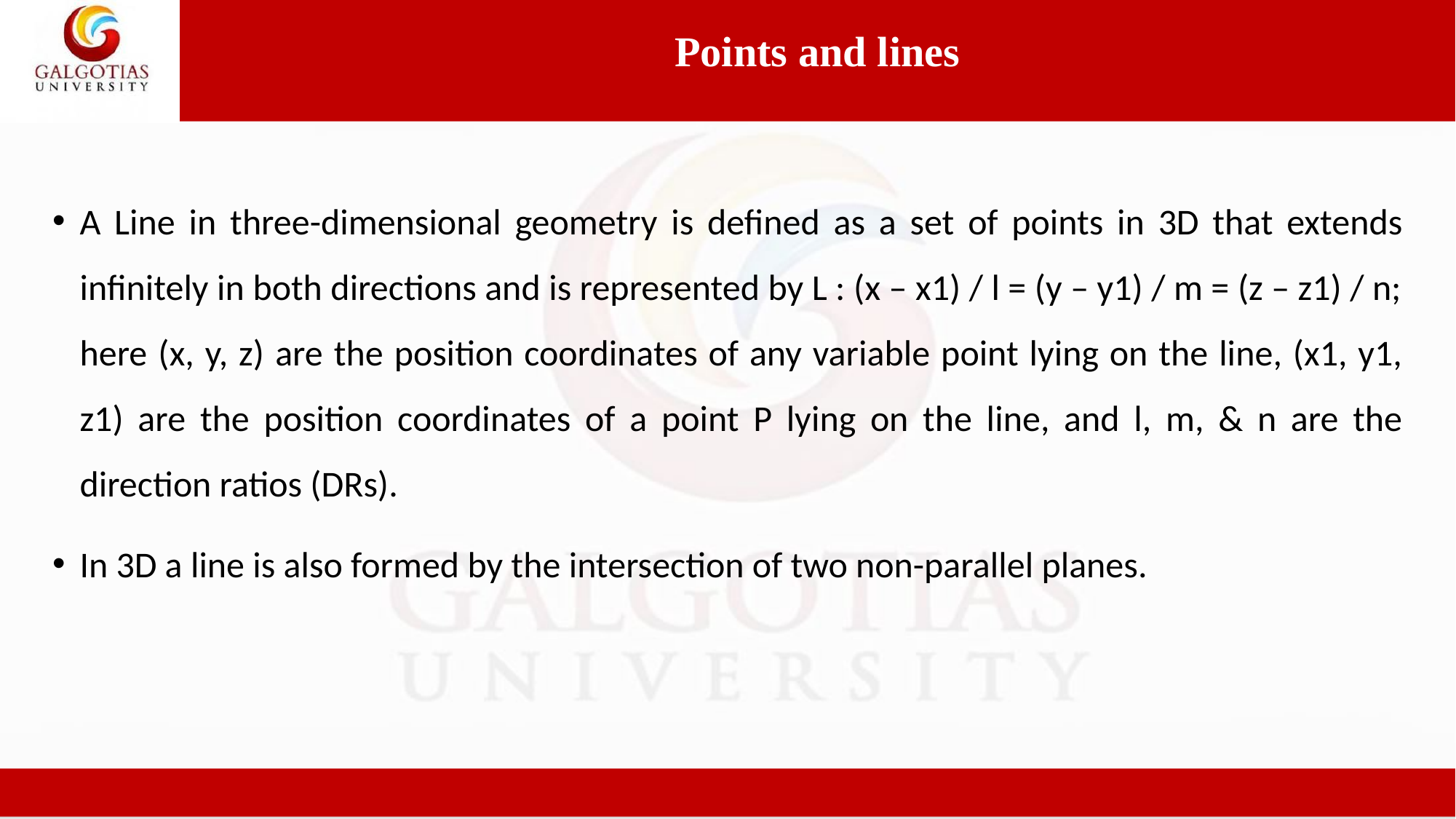

Points and lines
A Line in three-dimensional geometry is defined as a set of points in 3D that extends infinitely in both directions and is represented by L : (x – x1) / l = (y – y1) / m = (z – z1) / n; here (x, y, z) are the position coordinates of any variable point lying on the line, (x1, y1, z1) are the position coordinates of a point P lying on the line, and l, m, & n are the direction ratios (DRs).
In 3D a line is also formed by the intersection of two non-parallel planes.